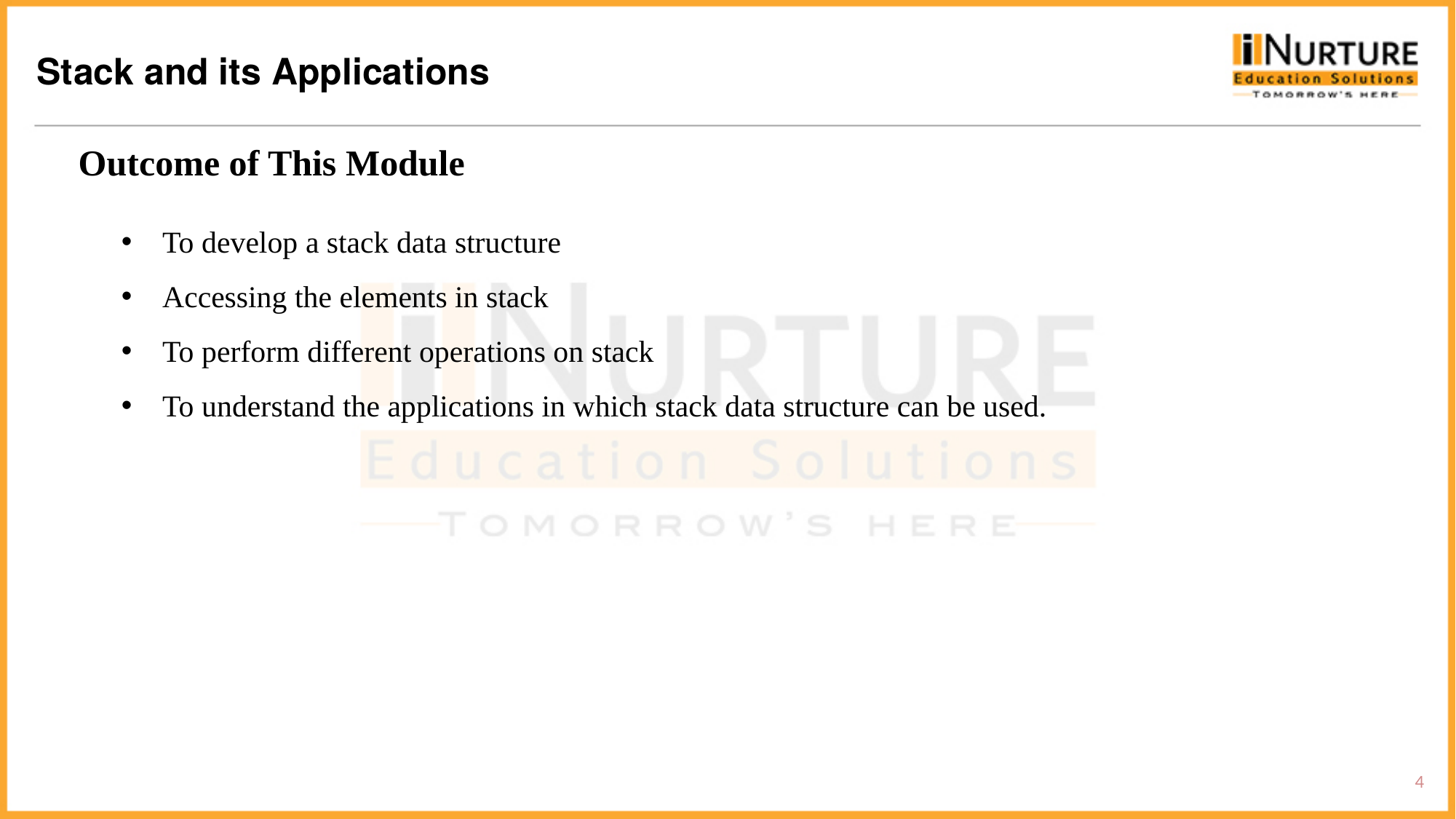

Stack and its Applications
Outcome of This Module

To develop a stack data structure
Accessing the elements in stack
To perform different operations on stack
To understand the applications in which stack data structure can be used.
4